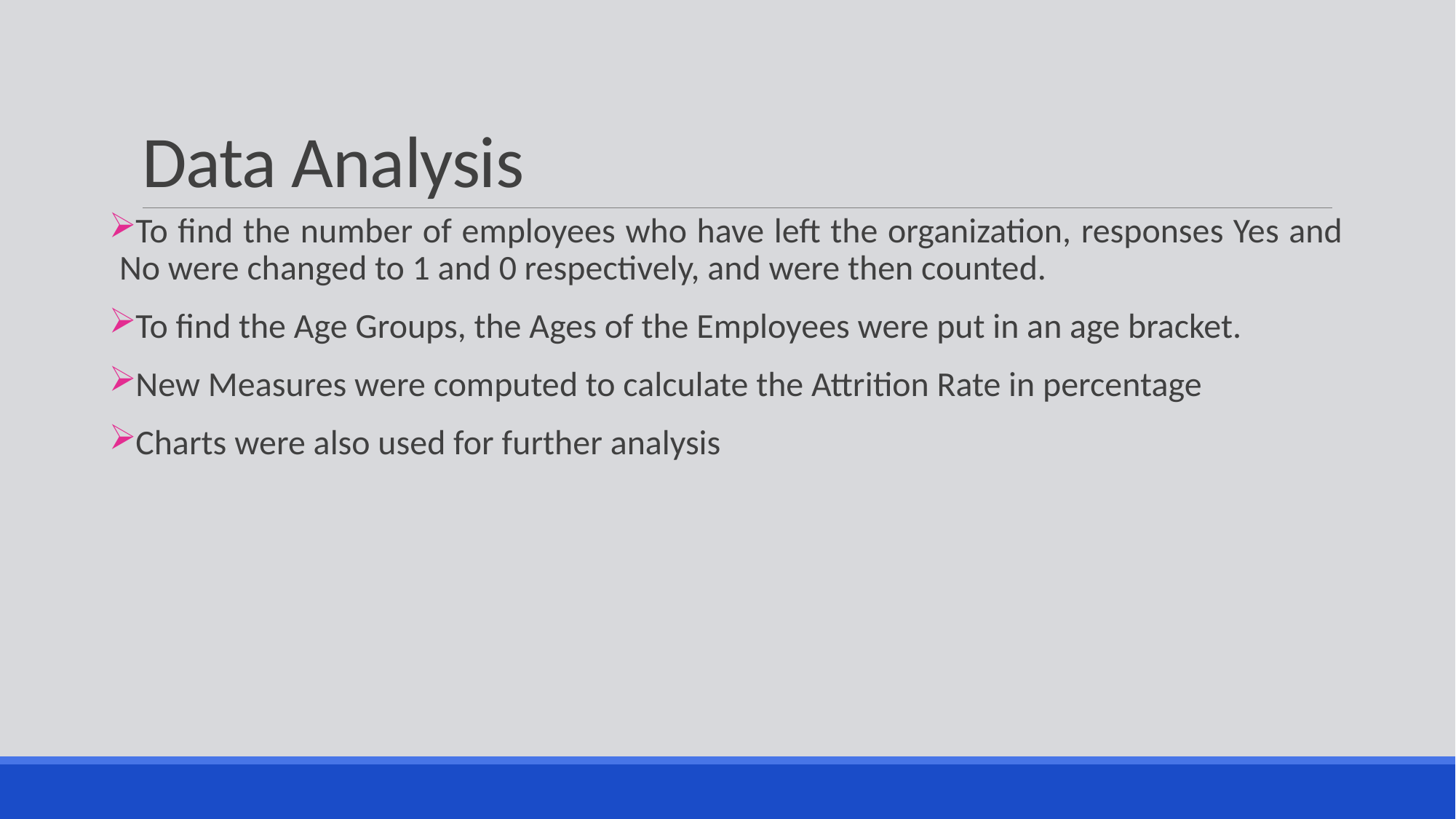

# Data Analysis
To find the number of employees who have left the organization, responses Yes and No were changed to 1 and 0 respectively, and were then counted.
To find the Age Groups, the Ages of the Employees were put in an age bracket.
New Measures were computed to calculate the Attrition Rate in percentage
Charts were also used for further analysis